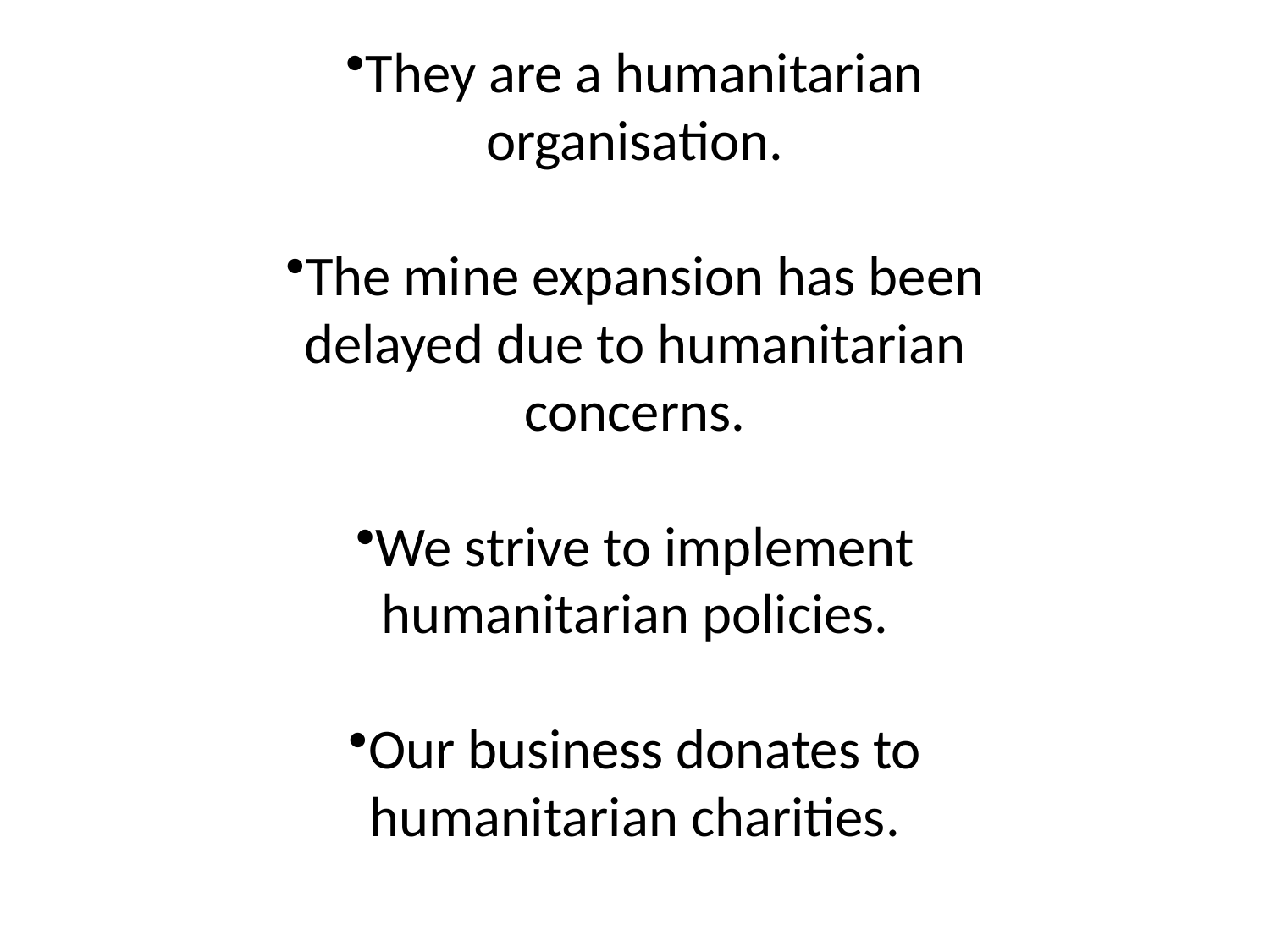

They are a humanitarian organisation.

The mine expansion has been delayed due to humanitarian concerns.

We strive to implement humanitarian policies.

Our business donates to humanitarian charities.